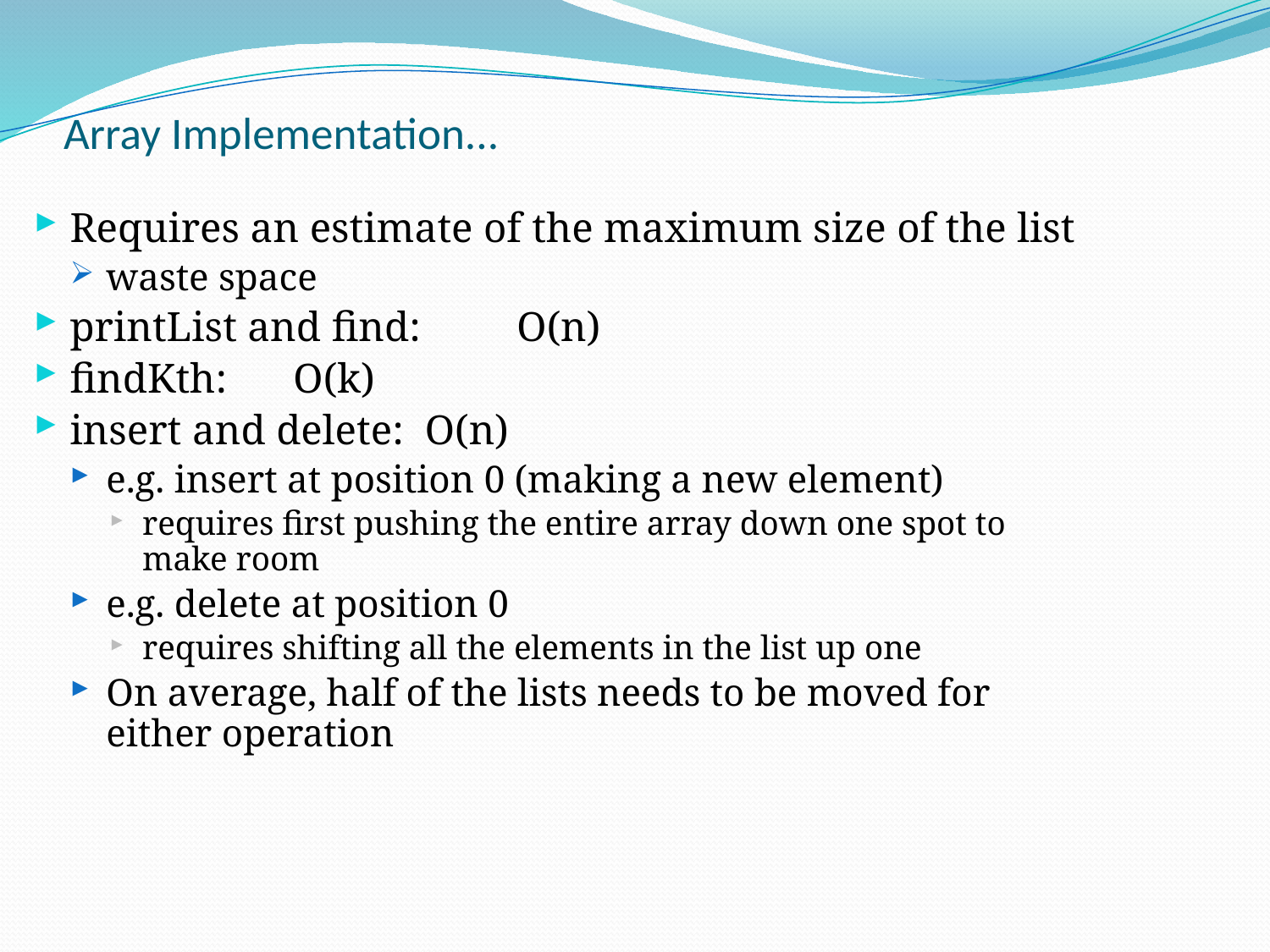

# Array Implementation...
Requires an estimate of the maximum size of the list
waste space
printList and find: 	O(n)
findKth: 		O(k)
insert and delete:  O(n)
e.g. insert at position 0 (making a new element)
requires first pushing the entire array down one spot to make room
e.g. delete at position 0
requires shifting all the elements in the list up one
On average, half of the lists needs to be moved for either operation